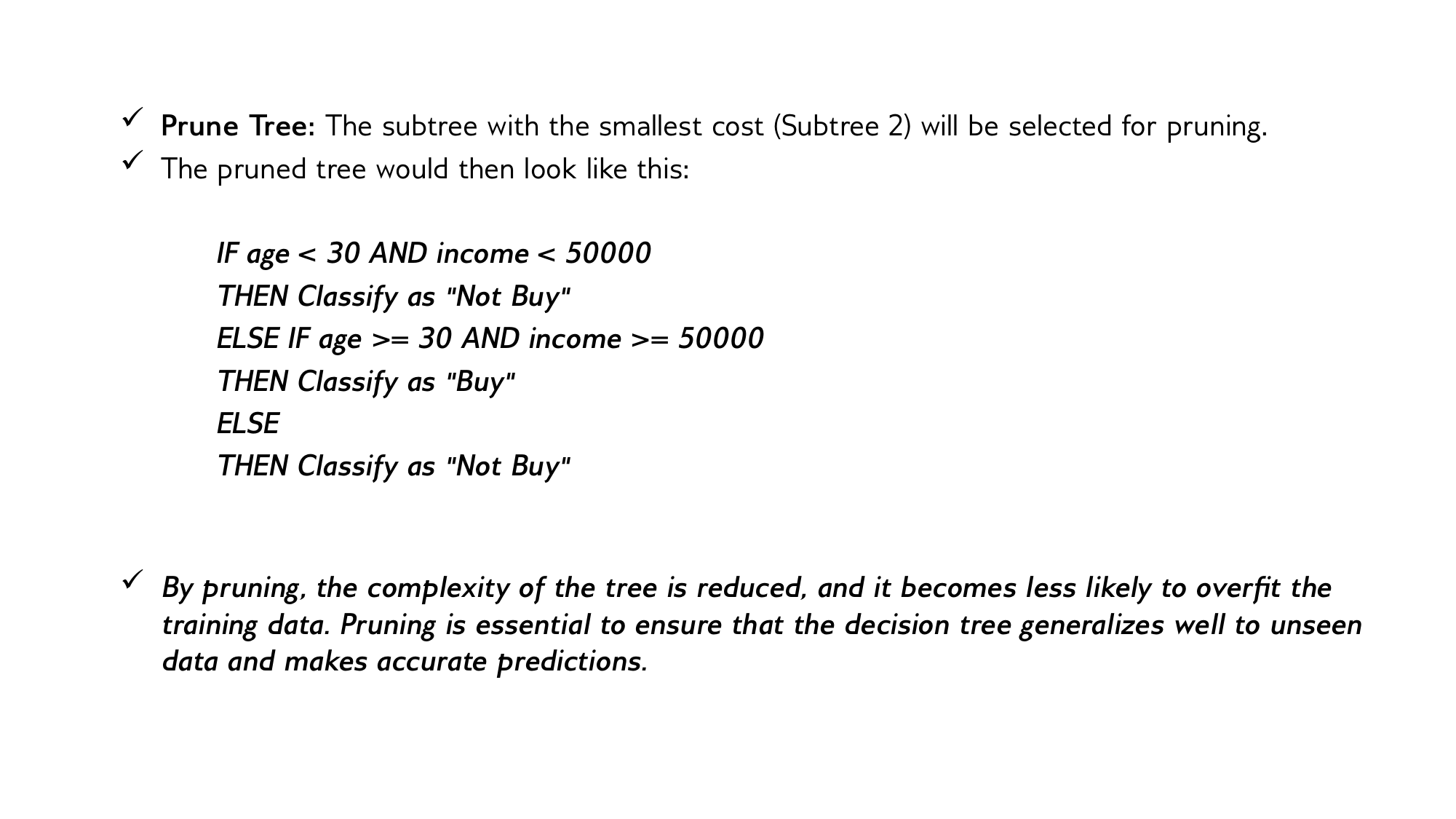

Prune Tree: The subtree with the smallest cost (Subtree 2) will be selected for pruning.
The pruned tree would then look like this:

IF age < 30 AND income < 50000
THEN Classify as "Not Buy"
ELSE IF age >= 30 AND income >= 50000
THEN Classify as "Buy"
ELSE
THEN Classify as "Not Buy"

By pruning, the complexity of the tree is reduced, and it becomes less likely to overfit the training data. Pruning is essential to ensure that the decision tree generalizes well to unseen data and makes accurate predictions.